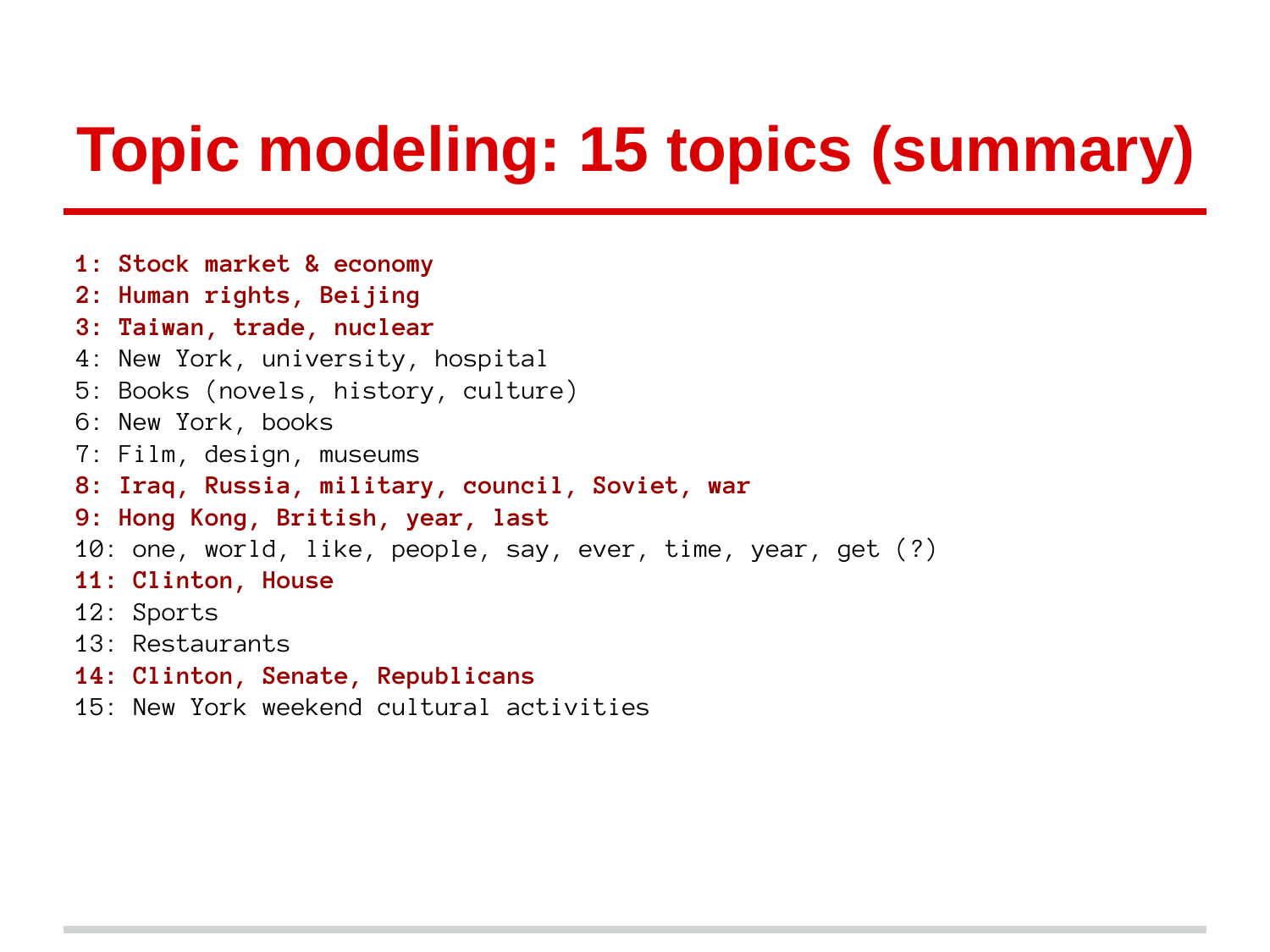

# Topic modeling: 15 topics (summary)
1: Stock market & economy
2: Human rights, Beijing
3: Taiwan, trade, nuclear
4: New York, university, hospital
5: Books (novels, history, culture)
6: New York, books
7: Film, design, museums
8: Iraq, Russia, military, council, Soviet, war
9: Hong Kong, British, year, last
10: one, world, like, people, say, ever, time, year, get (?)
11: Clinton, House
12: Sports
13: Restaurants
14: Clinton, Senate, Republicans
15: New York weekend cultural activities